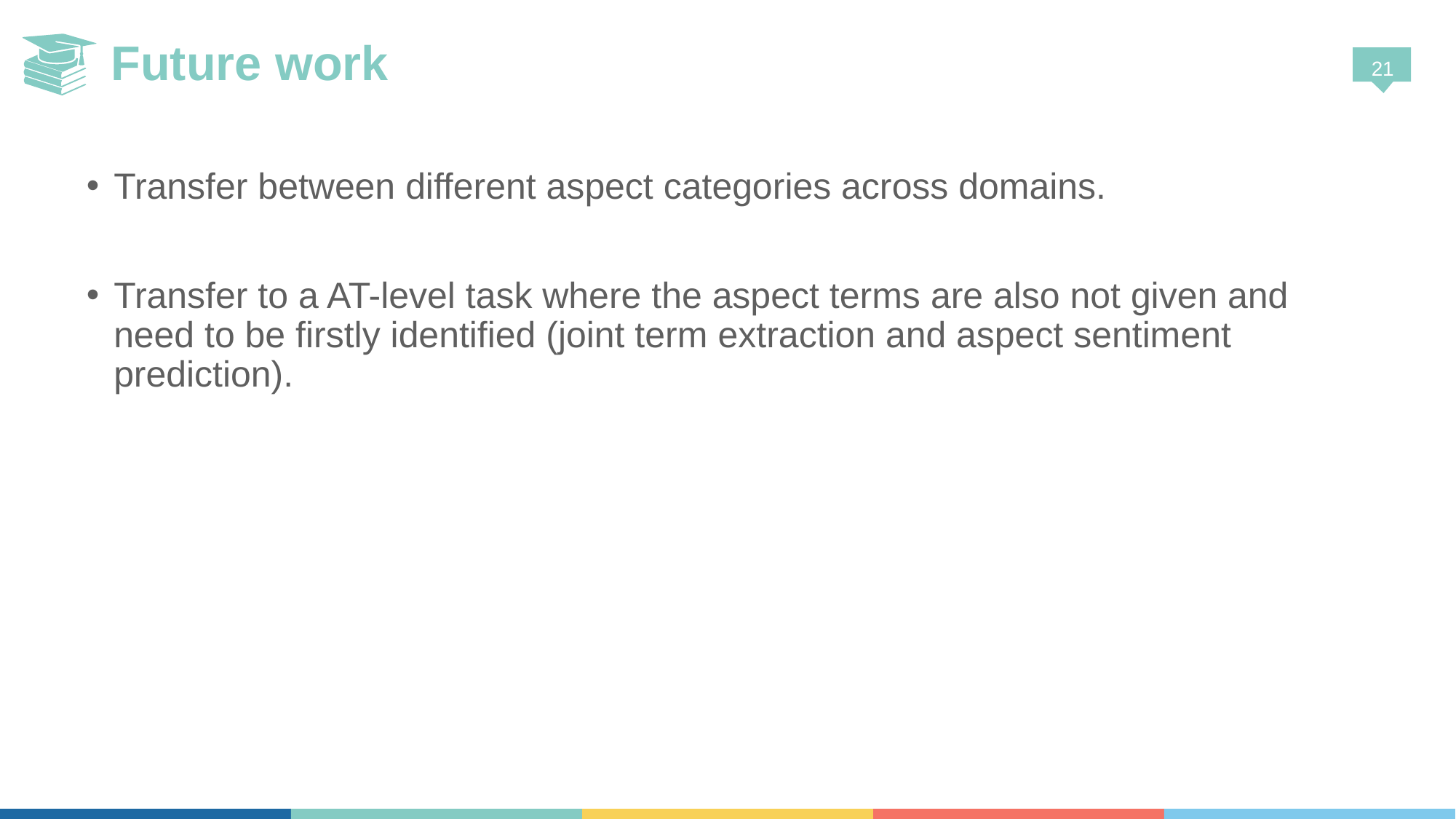

# Future work
Transfer between different aspect categories across domains.

Transfer to a AT-level task where the aspect terms are also not given and need to be firstly identified (joint term extraction and aspect sentiment prediction).